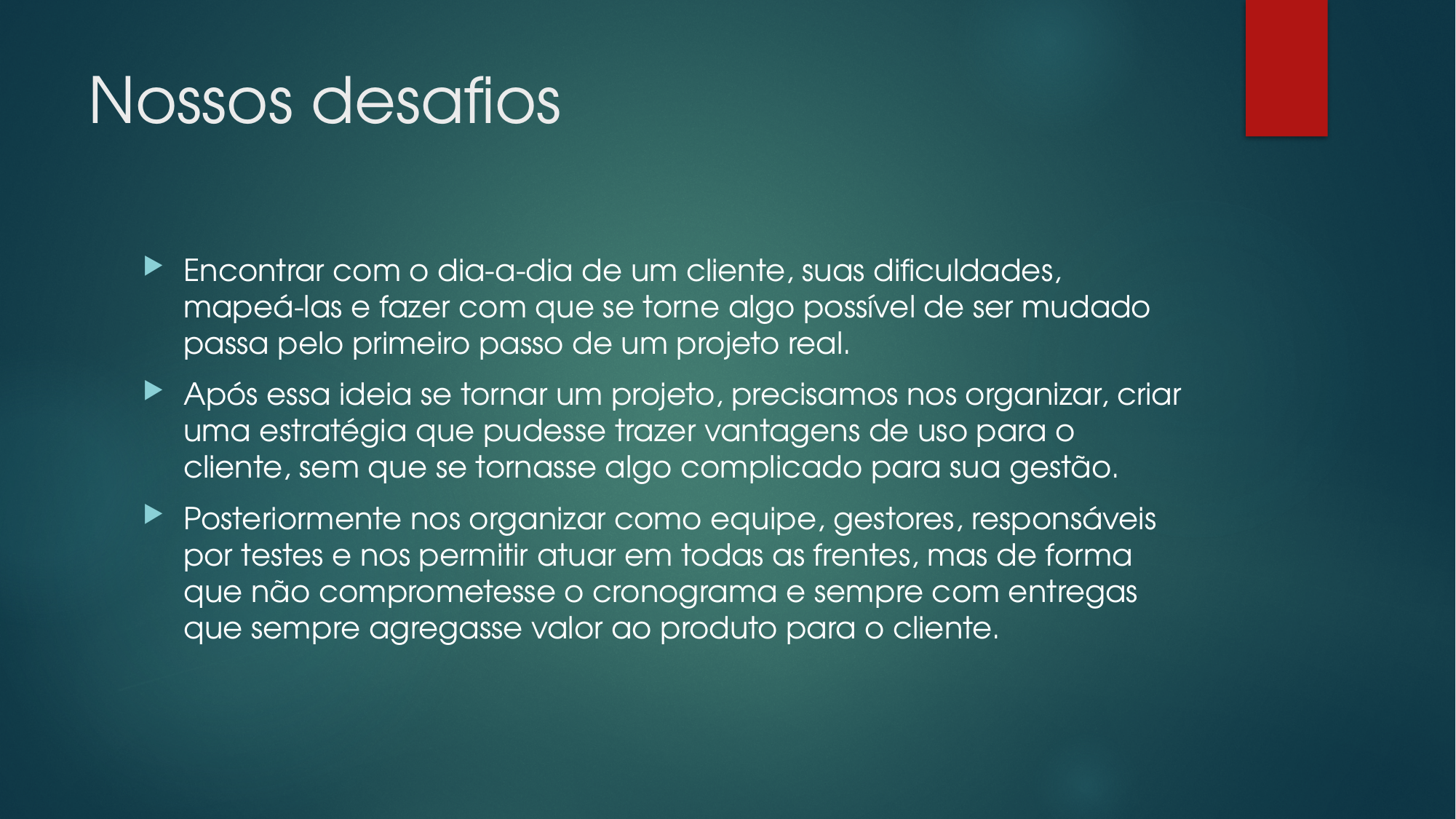

# Nossos desafios
Encontrar com o dia-a-dia de um cliente, suas dificuldades, mapeá-las e fazer com que se torne algo possível de ser mudado passa pelo primeiro passo de um projeto real.
Após essa ideia se tornar um projeto, precisamos nos organizar, criar uma estratégia que pudesse trazer vantagens de uso para o cliente, sem que se tornasse algo complicado para sua gestão.
Posteriormente nos organizar como equipe, gestores, responsáveis por testes e nos permitir atuar em todas as frentes, mas de forma que não comprometesse o cronograma e sempre com entregas que sempre agregasse valor ao produto para o cliente.